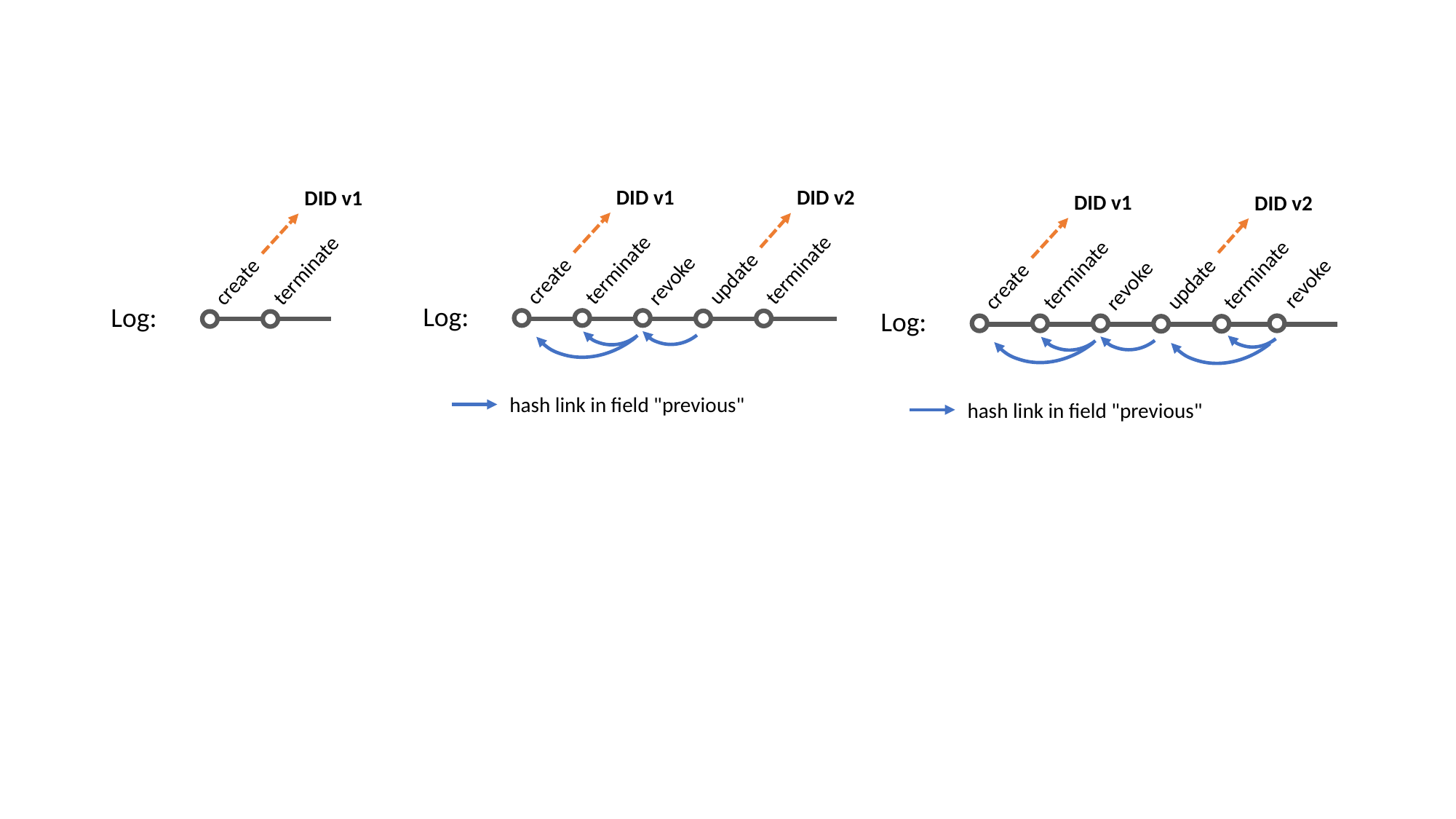

DID v1
DID v2
DID v1
DID v1
DID v2

terminate
terminate
terminate
terminate
terminate
update
revoke
create
create
revoke
update
revoke
create

Log:
Log:
Log:

hash link in field "previous"
hash link in field "previous"